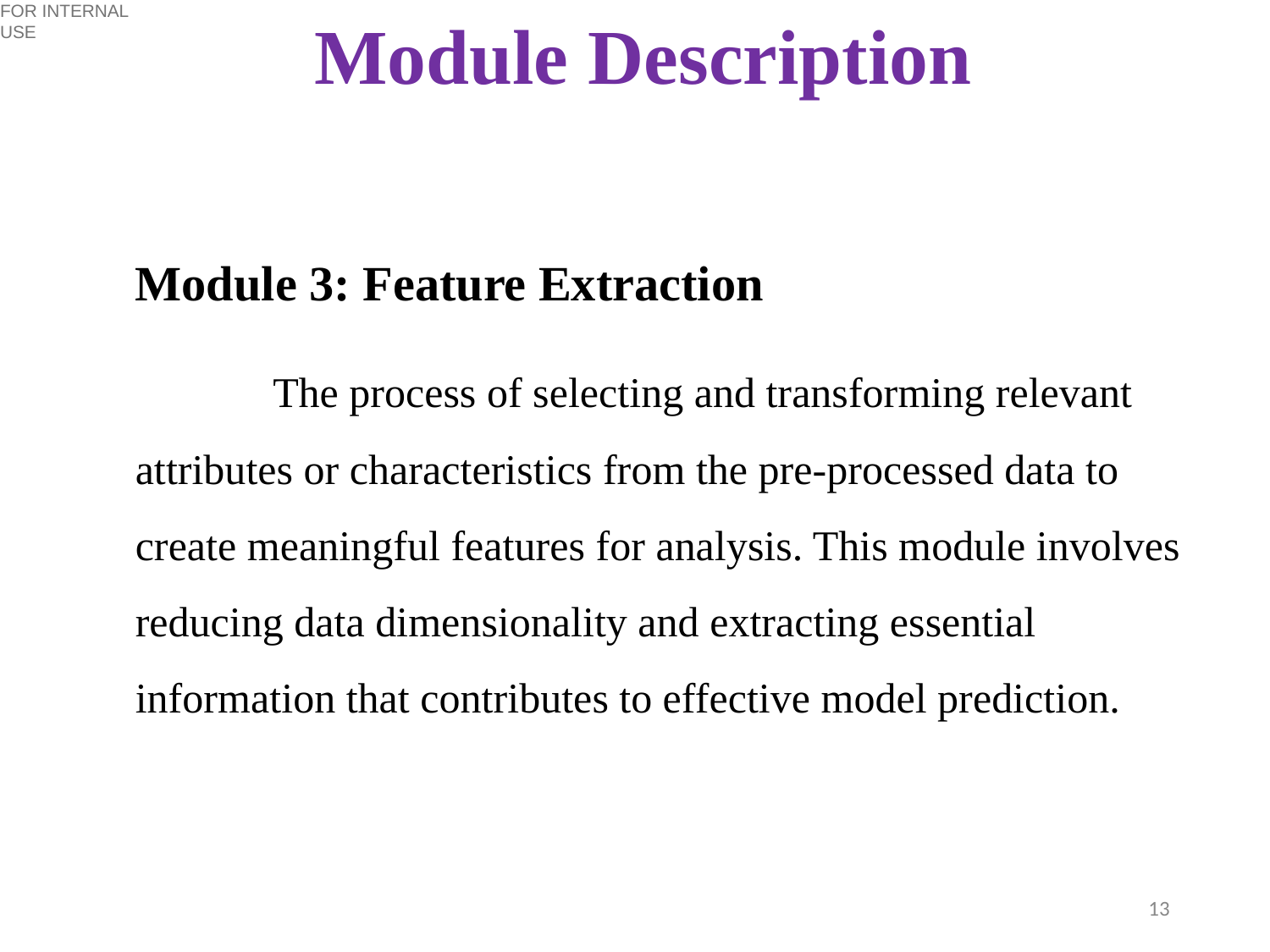

# Module Description
Module 3: Feature Extraction
	 The process of selecting and transforming relevant attributes or characteristics from the pre-processed data to create meaningful features for analysis. This module involves reducing data dimensionality and extracting essential information that contributes to effective model prediction.

13